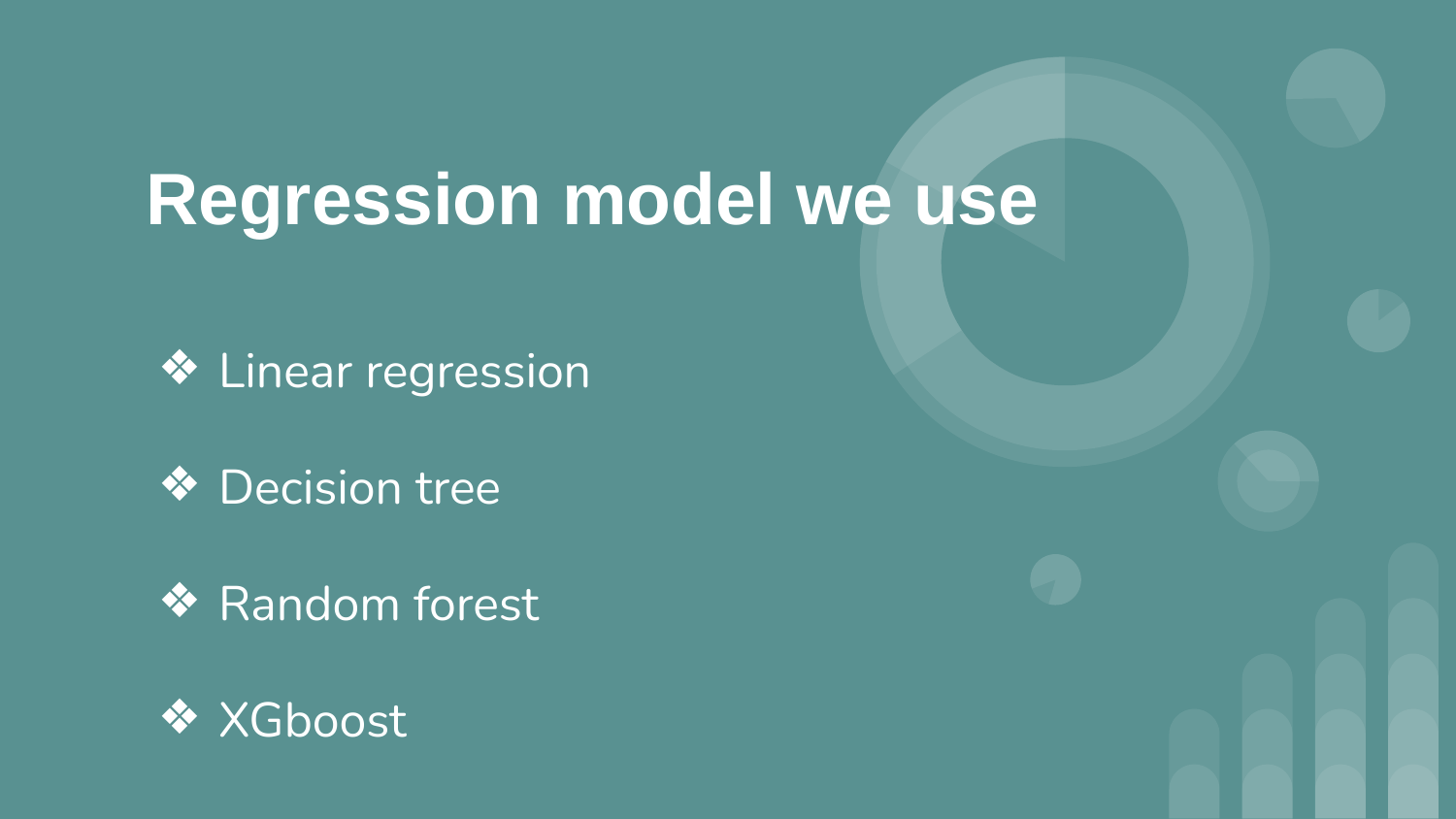

# Regression model we use
Linear regression

Decision tree

Random forest

XGboost